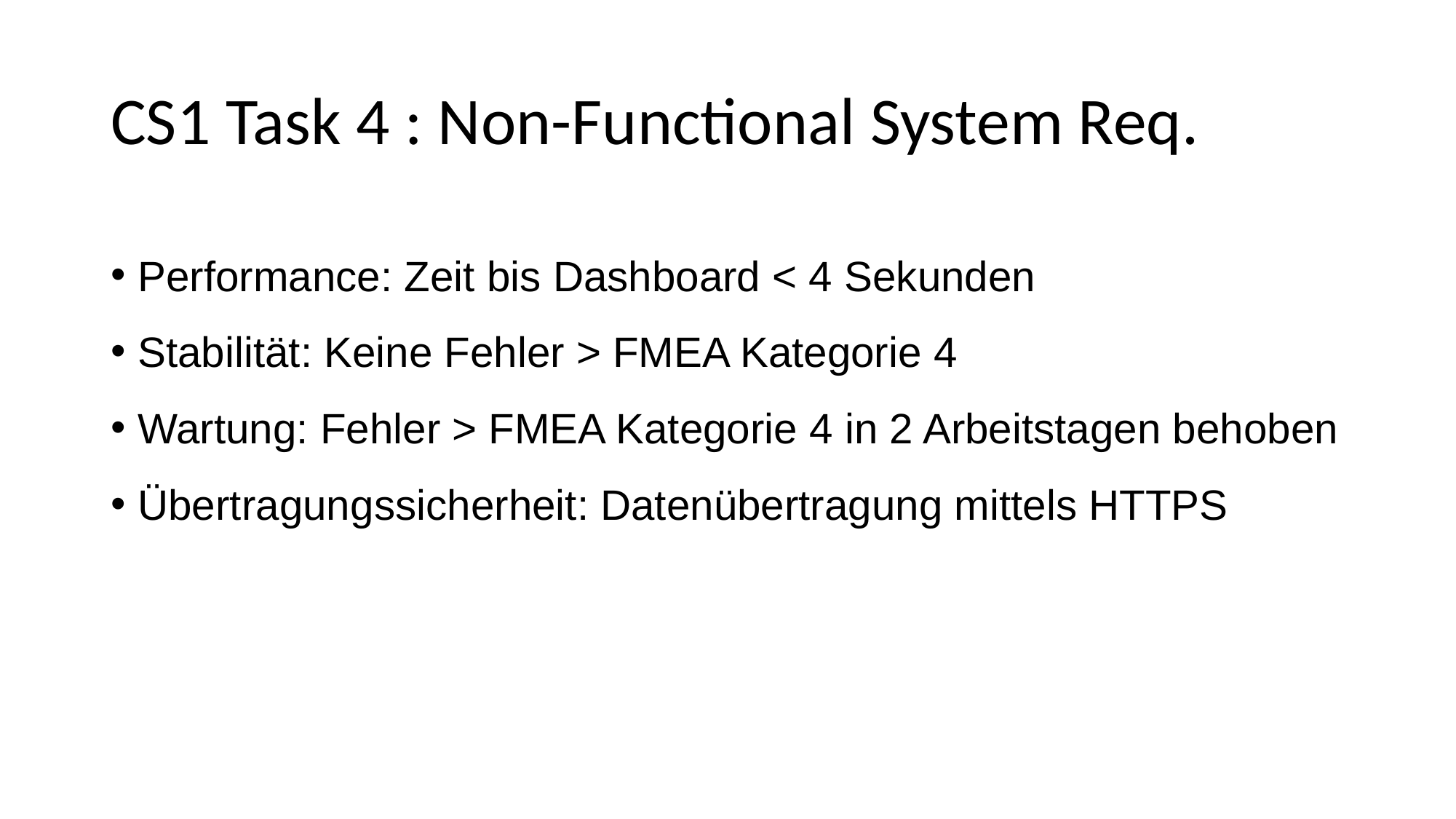

CS1 Task 4 : Non-Functional System Req.
Performance: Zeit bis Dashboard < 4 Sekunden
Stabilität: Keine Fehler > FMEA Kategorie 4
Wartung: Fehler > FMEA Kategorie 4 in 2 Arbeitstagen behoben
Übertragungssicherheit: Datenübertragung mittels HTTPS